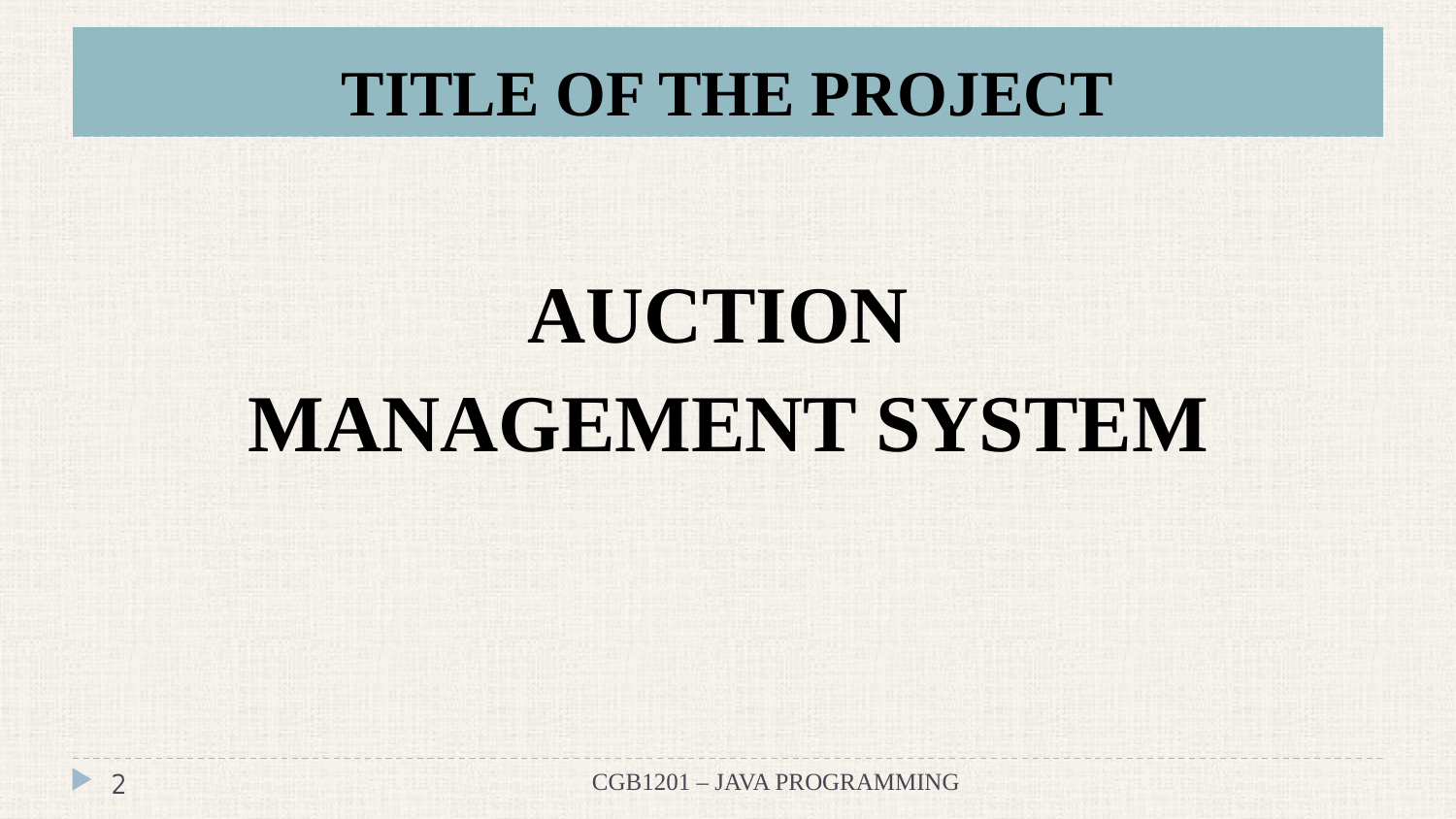

# TITLE OF THE PROJECT

AUCTION
MANAGEMENT SYSTEM

2
CGB1201 – JAVA PROGRAMMING